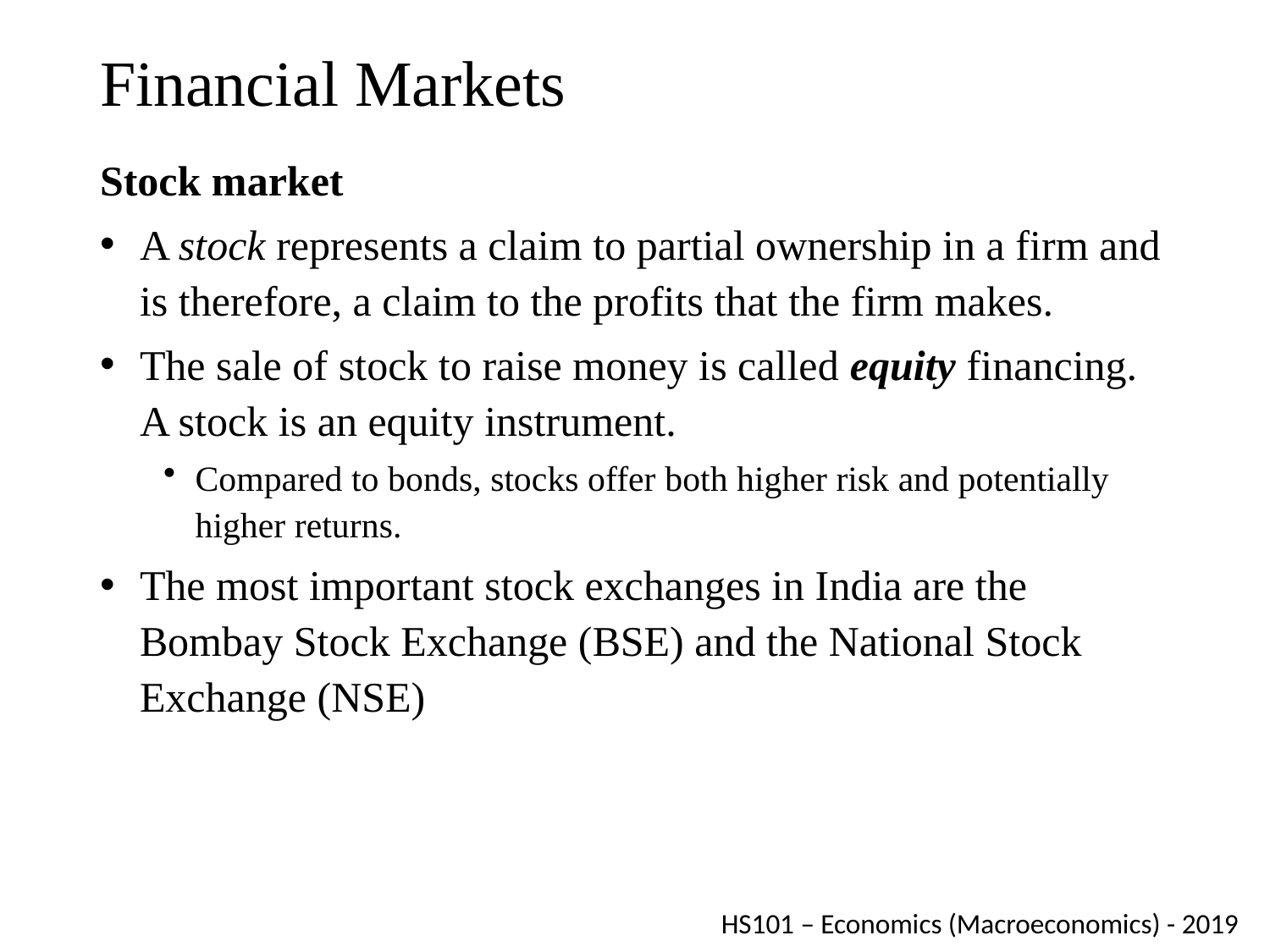

# Financial Markets
Stock market
A stock represents a claim to partial ownership in a firm and is therefore, a claim to the profits that the firm makes.
The sale of stock to raise money is called equity financing. A stock is an equity instrument.
Compared to bonds, stocks offer both higher risk and potentially higher returns.
The most important stock exchanges in India are the Bombay Stock Exchange (BSE) and the National Stock Exchange (NSE)

HS101 – Economics (Macroeconomics) - 2019